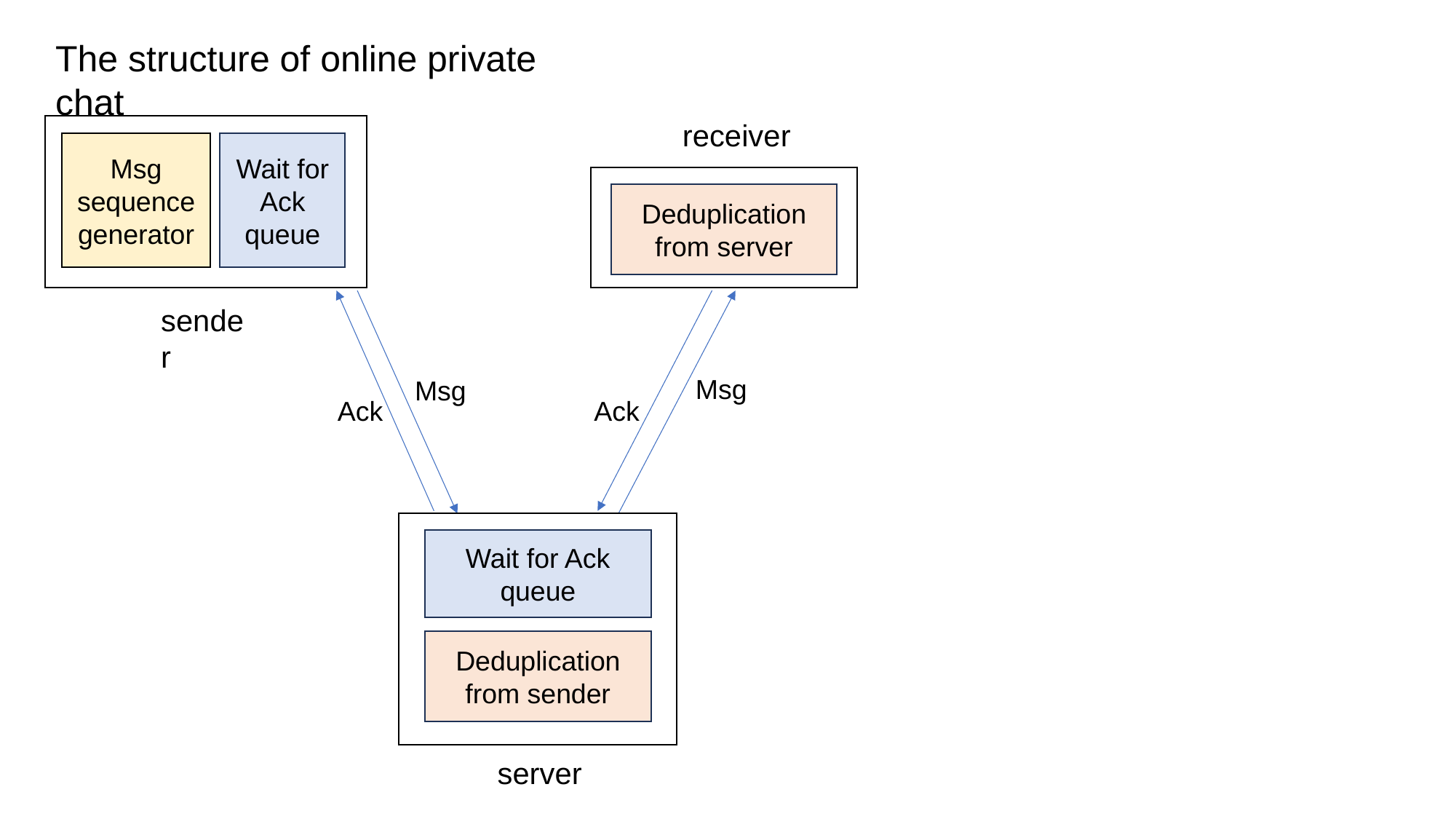

The structure of online private chat
receiver

Msg sequence generator
Wait for Ack queue

Deduplication from server
sender
Msg
Msg
Ack
Ack

Wait for Ack queue
Deduplication from sender
server